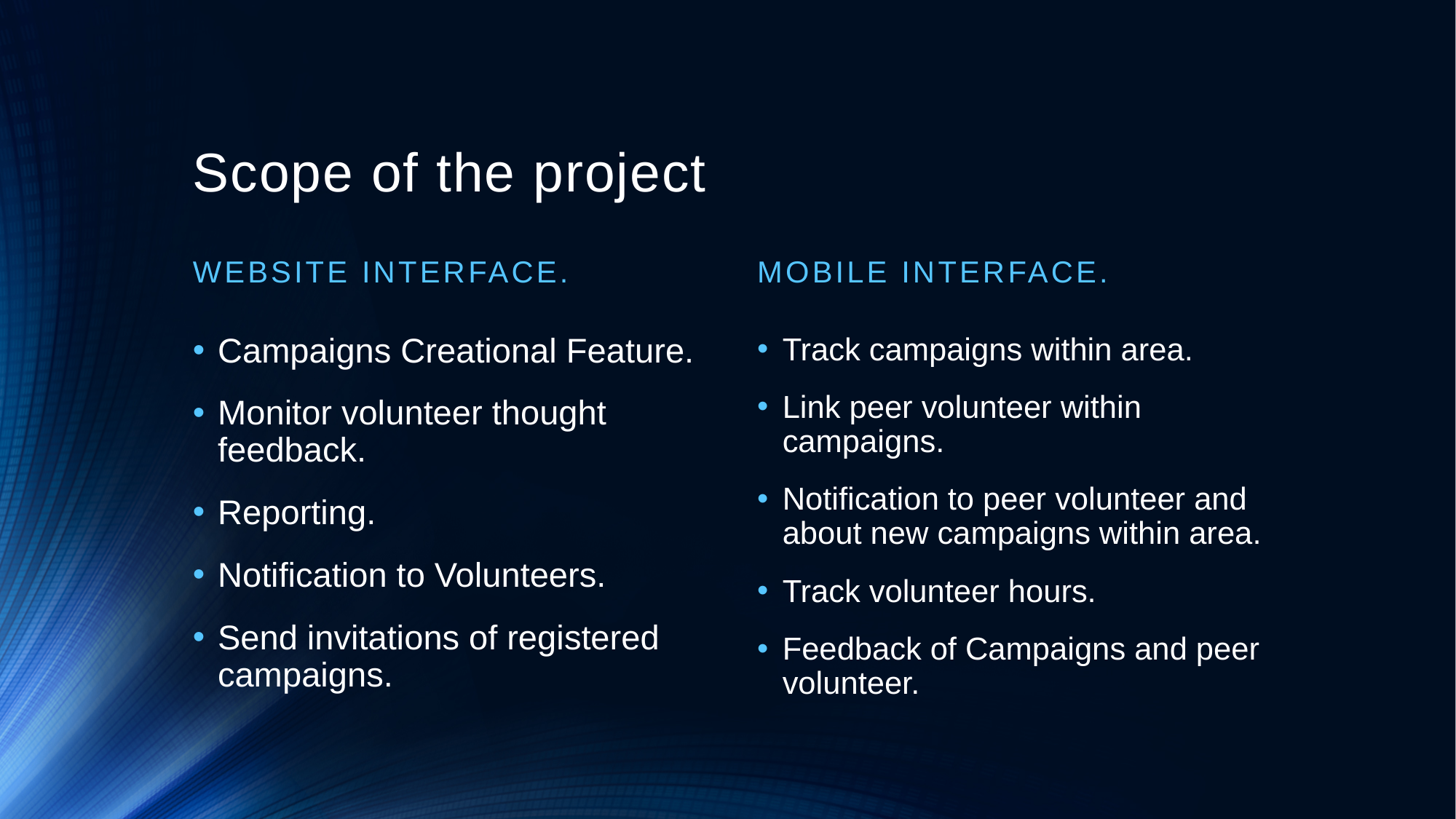

# Scope of the project
Website interface.
Mobile interface.
Campaigns Creational Feature.
Monitor volunteer thought feedback.
Reporting.
Notification to Volunteers.
Send invitations of registered campaigns.

Track campaigns within area.
Link peer volunteer within campaigns.
Notification to peer volunteer and about new campaigns within area.
Track volunteer hours.
Feedback of Campaigns and peer volunteer.